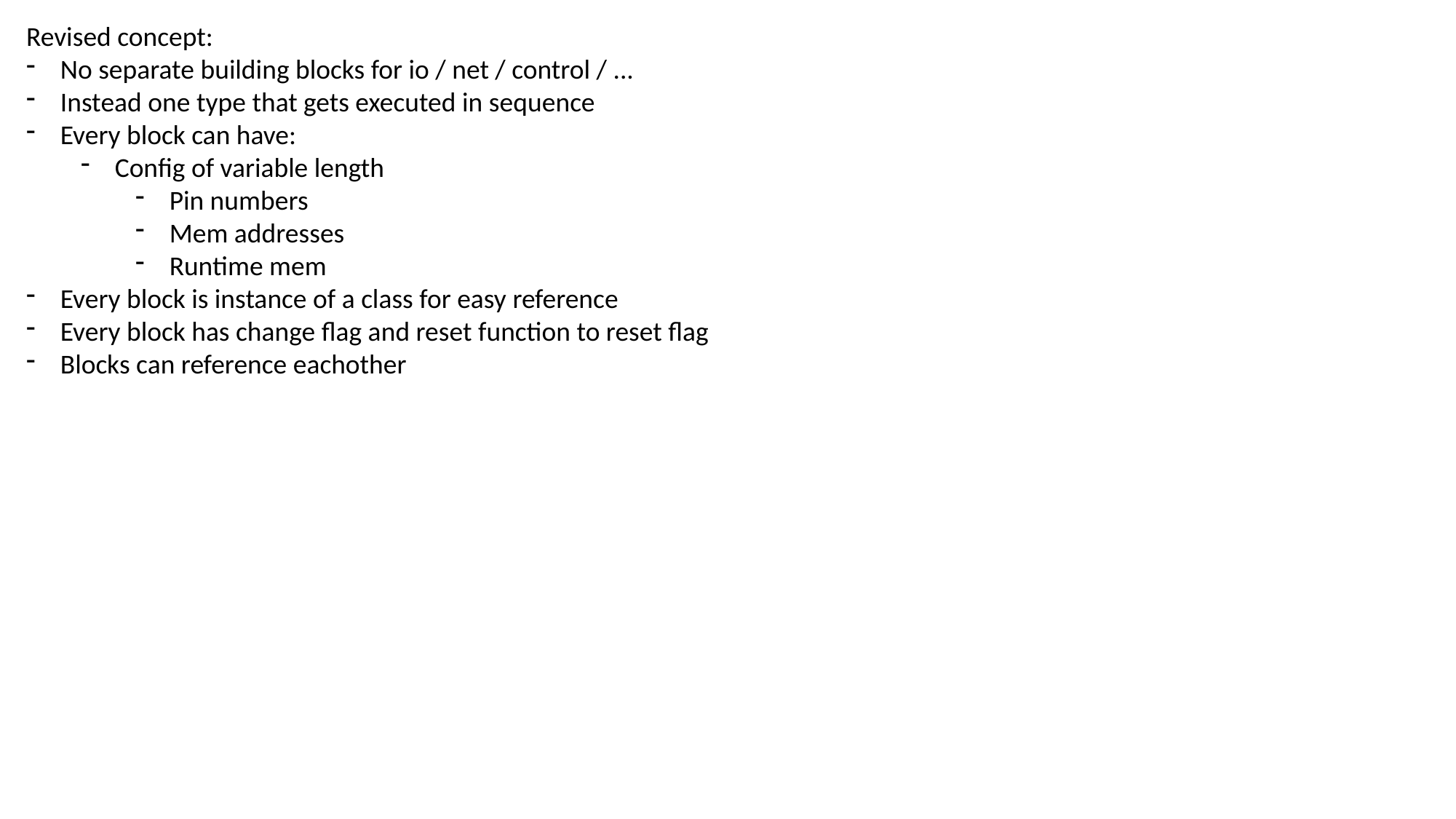

Revised concept:
No separate building blocks for io / net / control / ...
Instead one type that gets executed in sequence
Every block can have:
Config of variable length
Pin numbers
Mem addresses
Runtime mem
Every block is instance of a class for easy reference
Every block has change flag and reset function to reset flag
Blocks can reference eachother